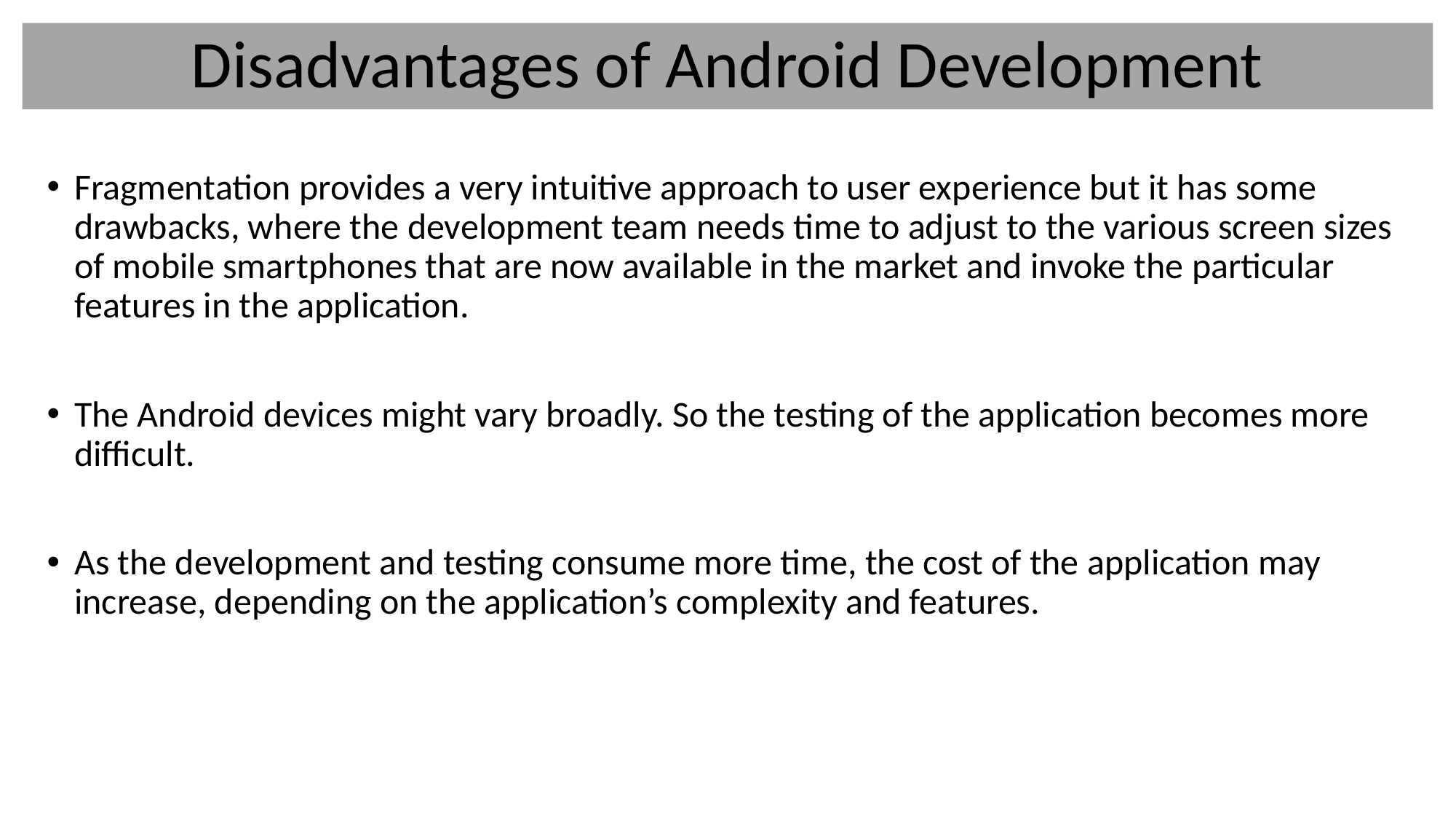

# Disadvantages of Android Development
Fragmentation provides a very intuitive approach to user experience but it has some drawbacks, where the development team needs time to adjust to the various screen sizes of mobile smartphones that are now available in the market and invoke the particular features in the application.

The Android devices might vary broadly. So the testing of the application becomes more difficult.

As the development and testing consume more time, the cost of the application may increase, depending on the application’s complexity and features.